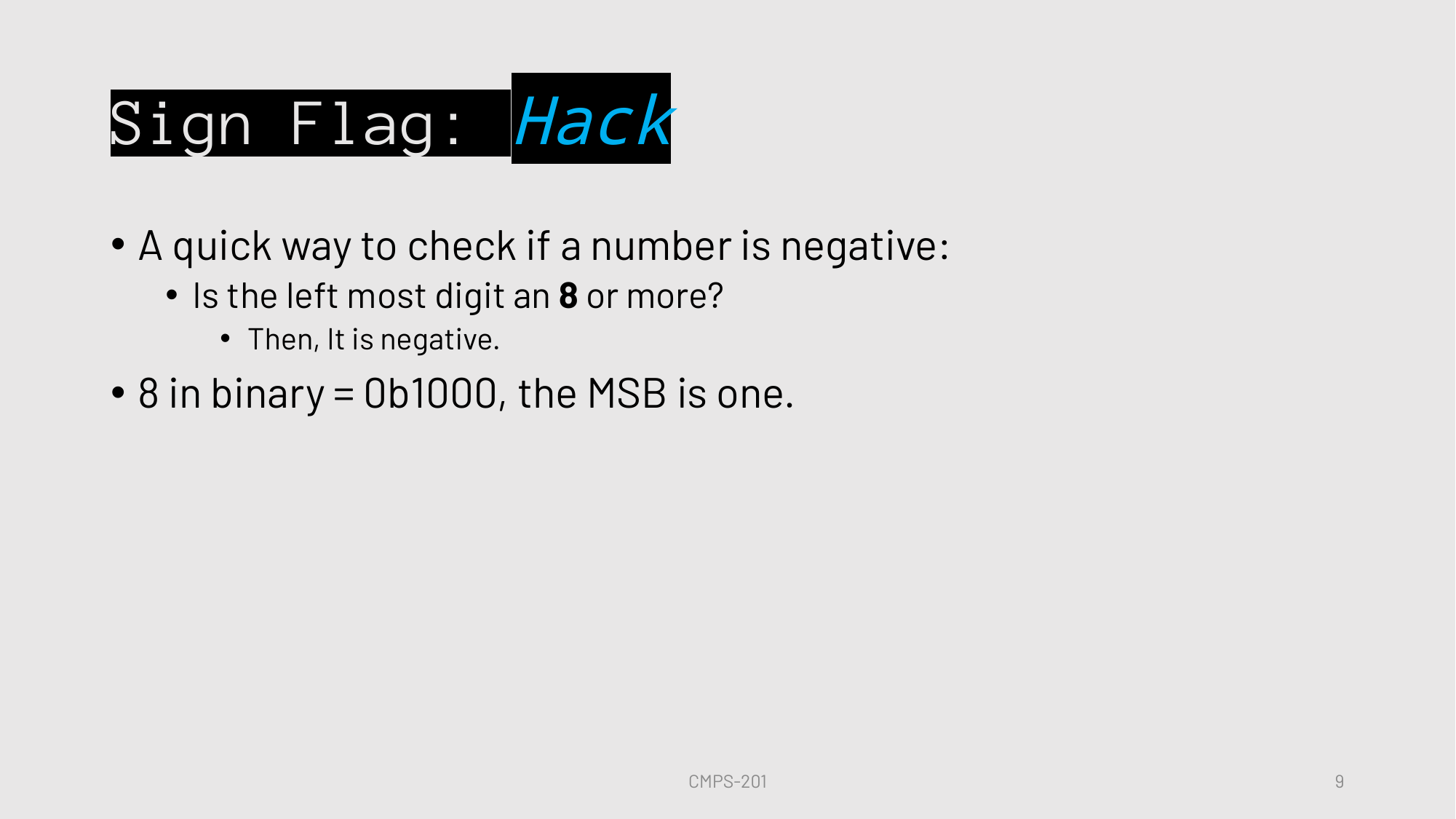

# Sign Flag: Hack
A quick way to check if a number is negative:
Is the left most digit an 8 or more?
Then, It is negative.
8 in binary = 0b1000, the MSB is one.
CMPS-201
9